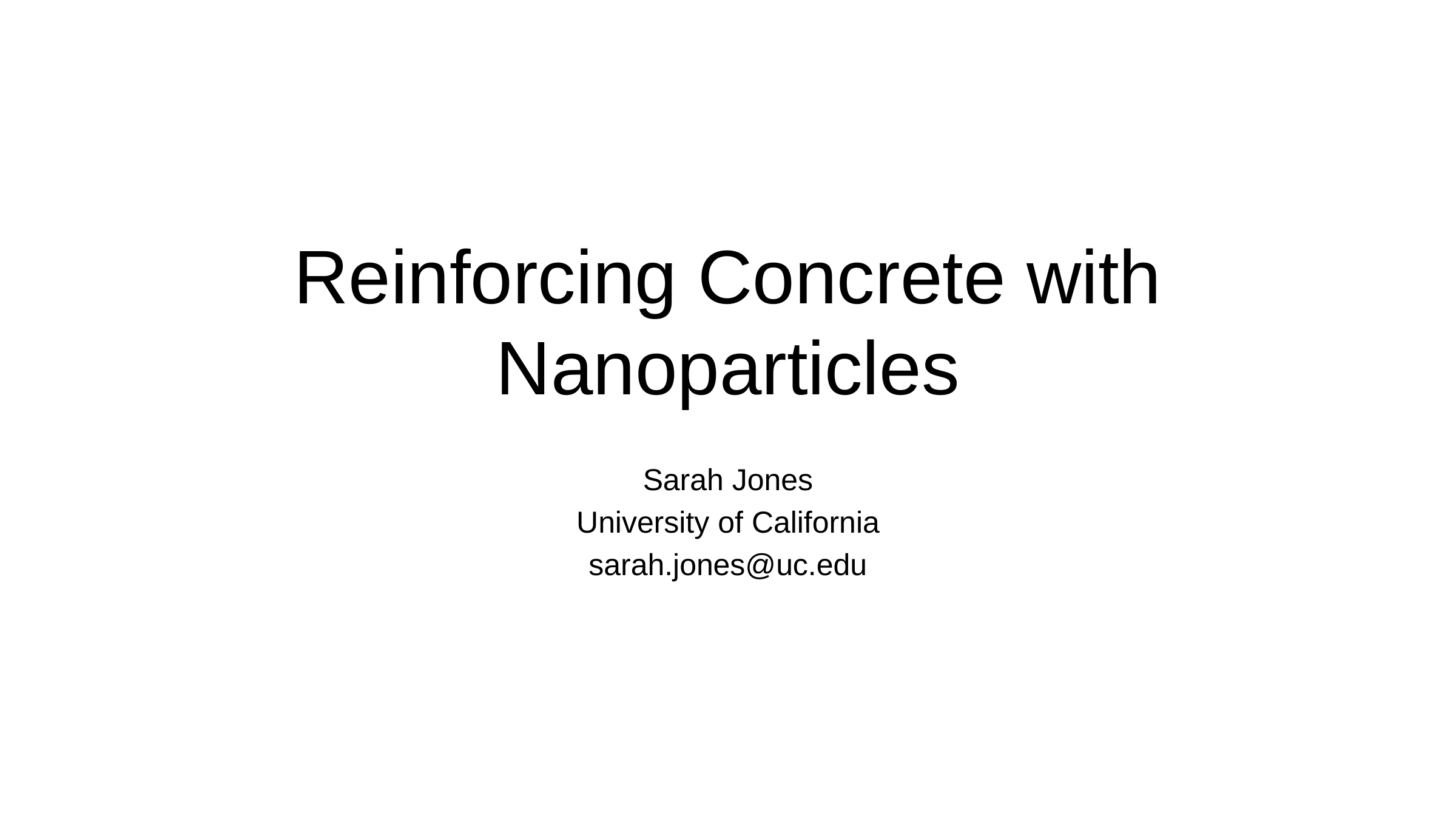

# Reinforcing Concrete with Nanoparticles
Sarah Jones
University of California
sarah.jones@uc.edu